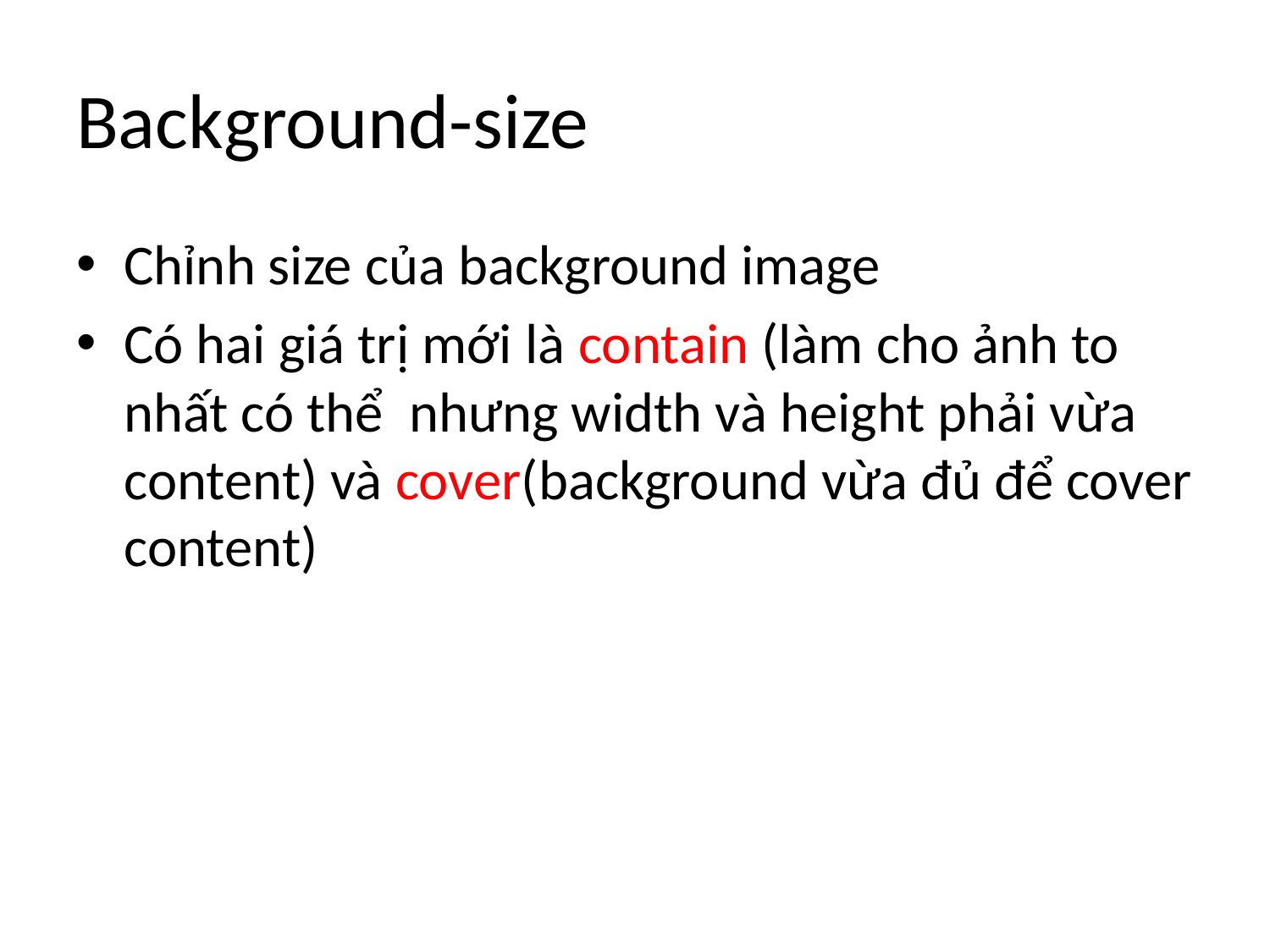

# Background-size
Chỉnh size của background image
Có hai giá trị mới là contain (làm cho ảnh to nhất có thể  nhưng width và height phải vừa content) và cover(background vừa đủ để cover content)